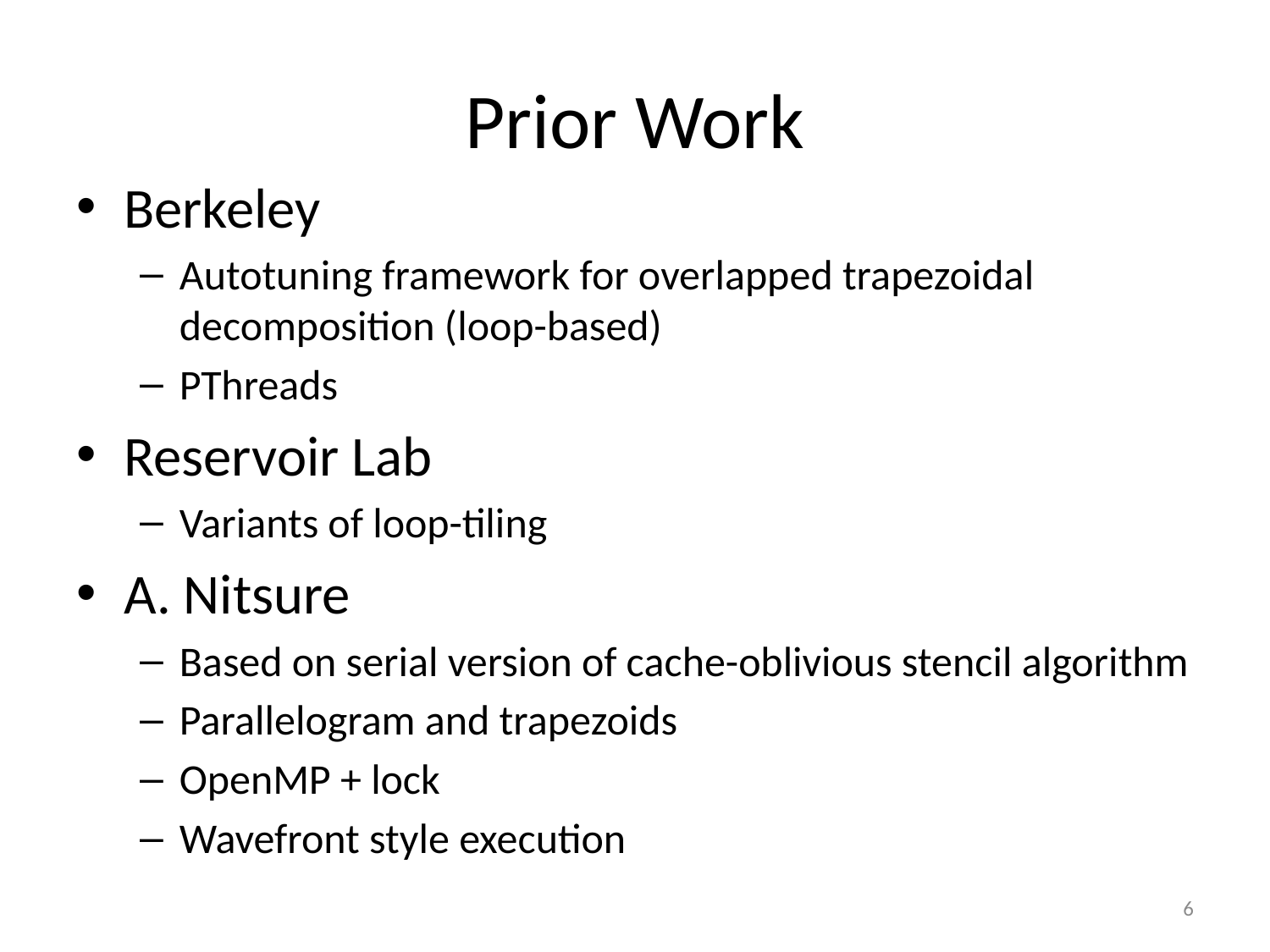

# Prior Work
Berkeley
Autotuning framework for overlapped trapezoidal decomposition (loop-based)
PThreads
Reservoir Lab
Variants of loop-tiling
A. Nitsure
Based on serial version of cache-oblivious stencil algorithm
Parallelogram and trapezoids
OpenMP + lock
Wavefront style execution
6